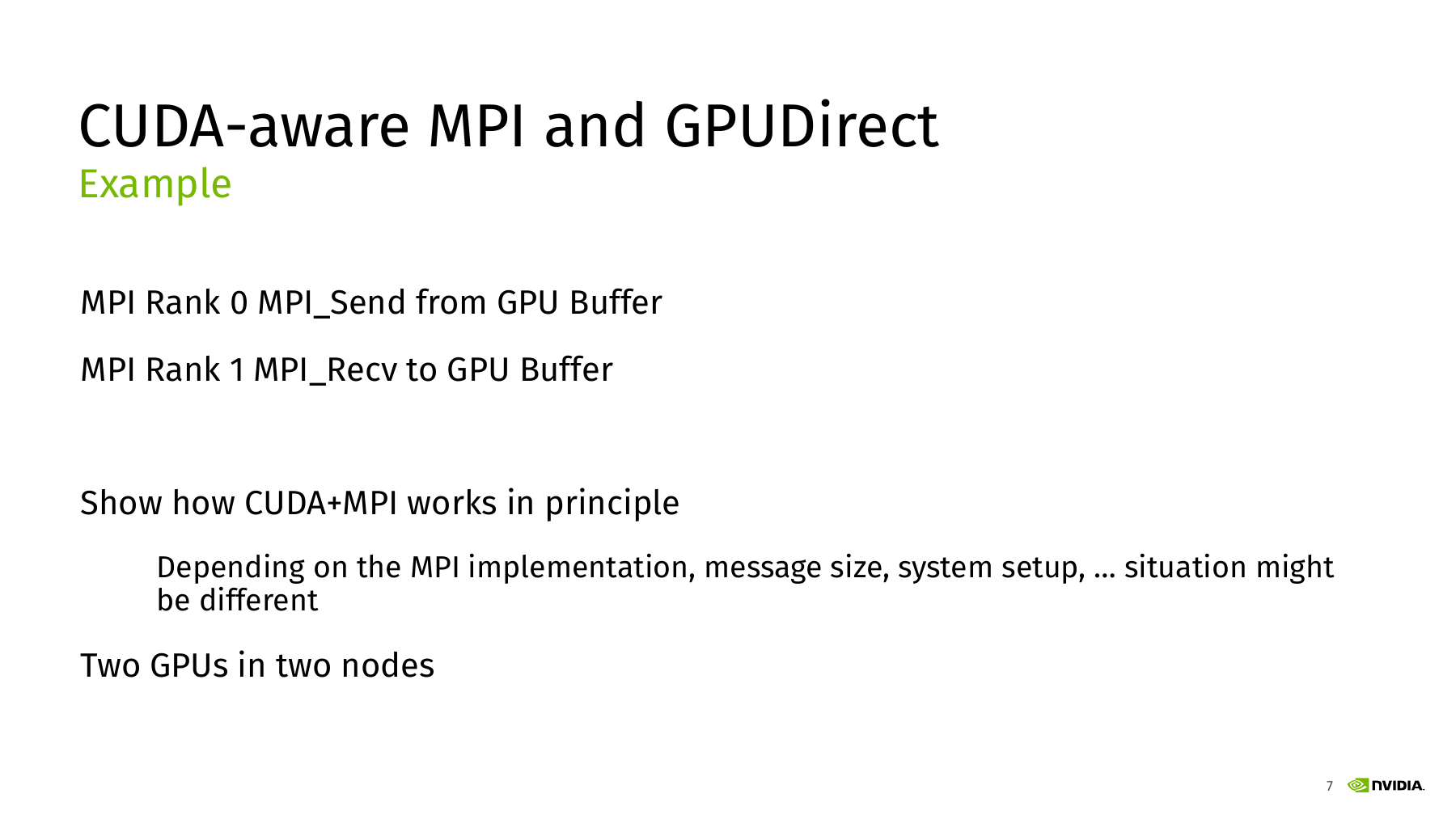

# CUDA-aware MPI and GPUDirect
Example
MPI Rank 0 MPI_Send from GPU Buffer
MPI Rank 1 MPI_Recv to GPU Buffer

Show how CUDA+MPI works in principle
Depending on the MPI implementation, message size, system setup, … situation might be different
Two GPUs in two nodes